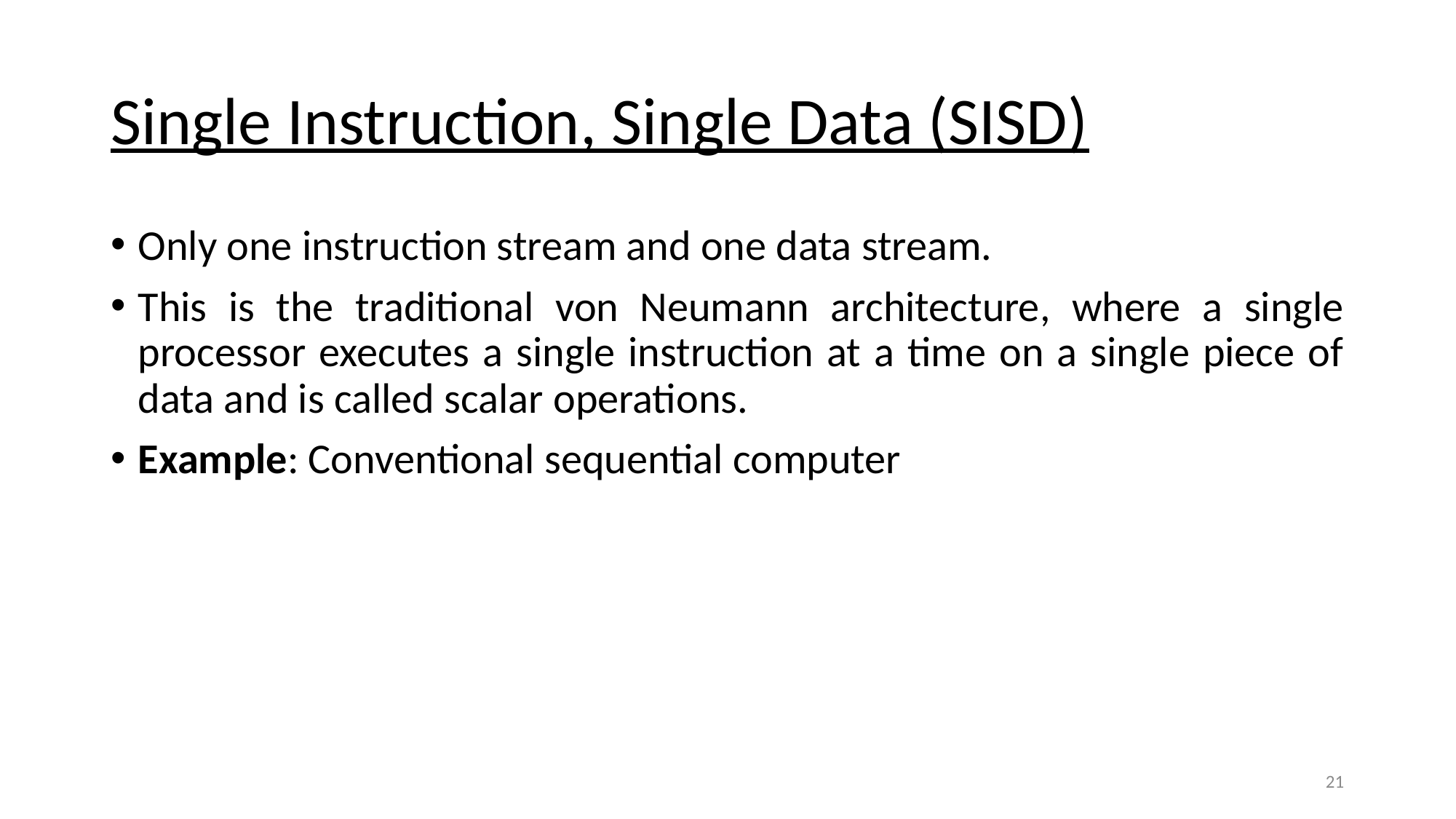

# Single Instruction, Single Data (SISD)
Only one instruction stream and one data stream.
This is the traditional von Neumann architecture, where a single processor executes a single instruction at a time on a single piece of data and is called scalar operations.
Example: Conventional sequential computer

21